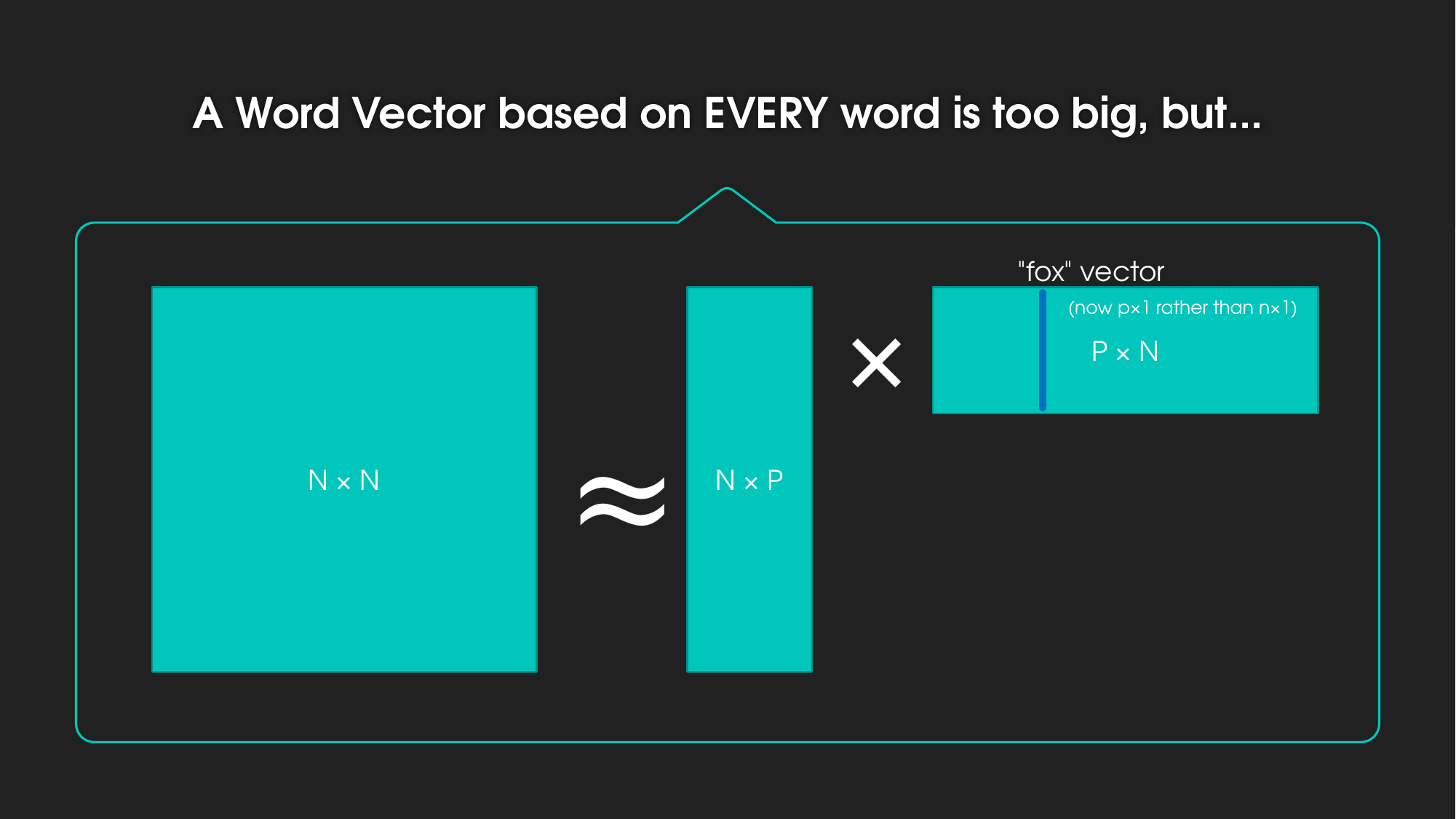

# A Word Vector based on EVERY word is too big, but...

"fox" vector
                        (now p×1 rather than n×1)
×
N × N
N × P
P × N
≈